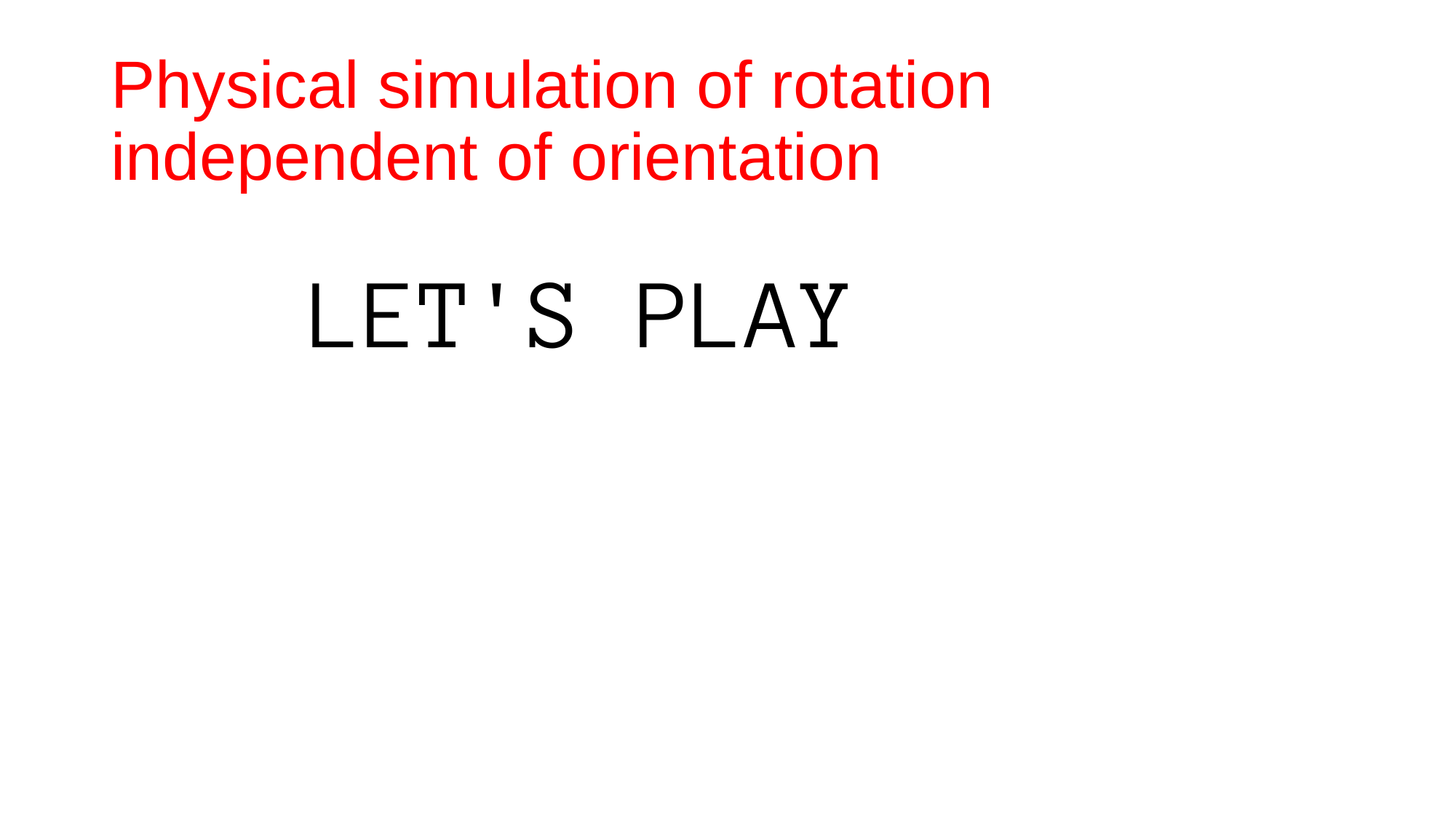

# Physical simulation of rotation independent of orientation
LET'S PLAY